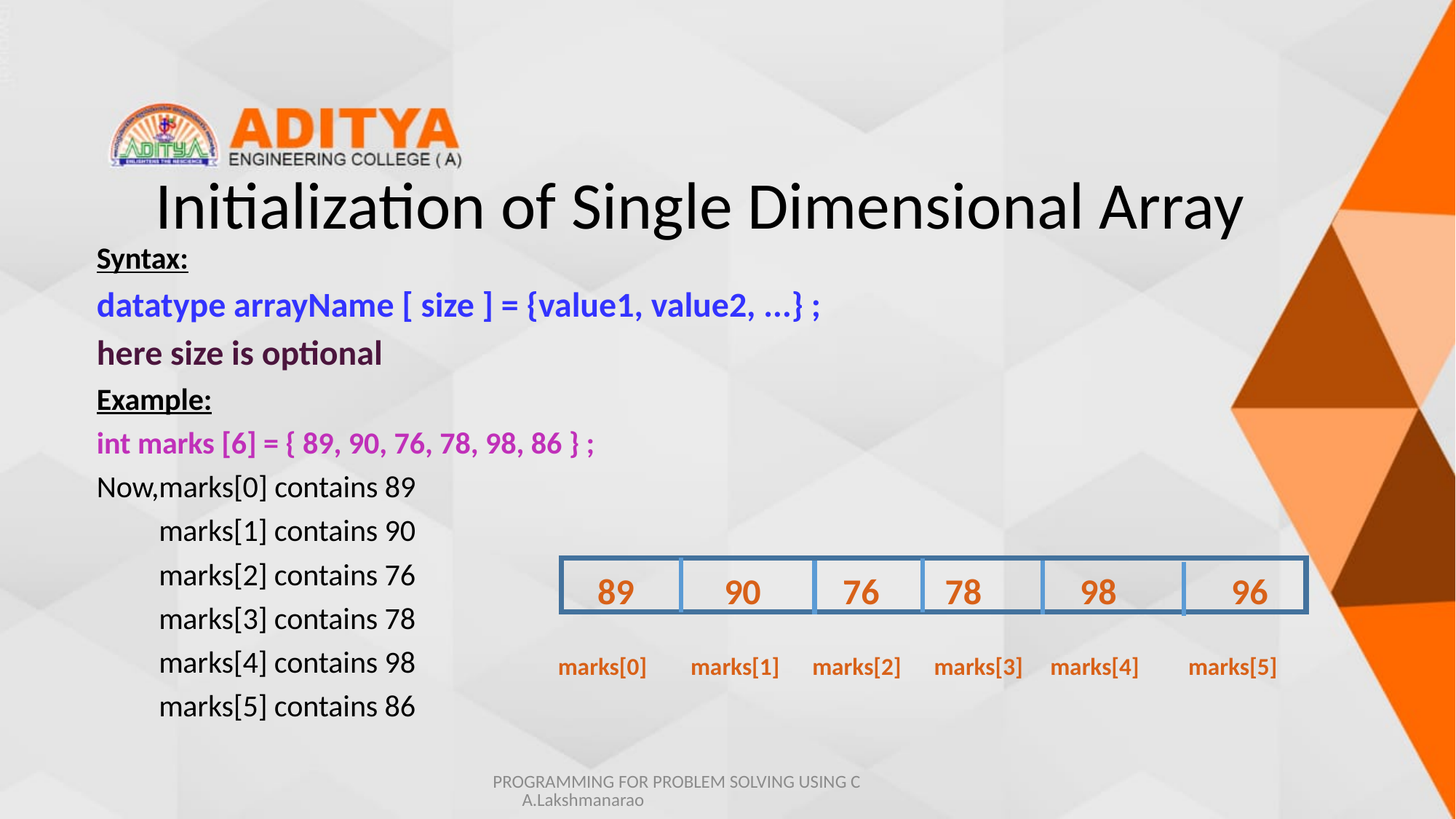

# Initialization of Single Dimensional Array
Syntax:
datatype arrayName [ size ] = {value1, value2, ...} ;
here size is optional
Example:
int marks [6] = { 89, 90, 76, 78, 98, 86 } ;
Now,marks[0] contains 89
         marks[1] contains 90
         marks[2] contains 76
         marks[3] contains 78
         marks[4] contains 98
         marks[5] contains 86

marks[0]        marks[1]      marks[2]      marks[3]     marks[4]         marks[5]
89           90          76        78            98              96
PROGRAMMING FOR PROBLEM SOLVING USING C                               A.Lakshmanarao